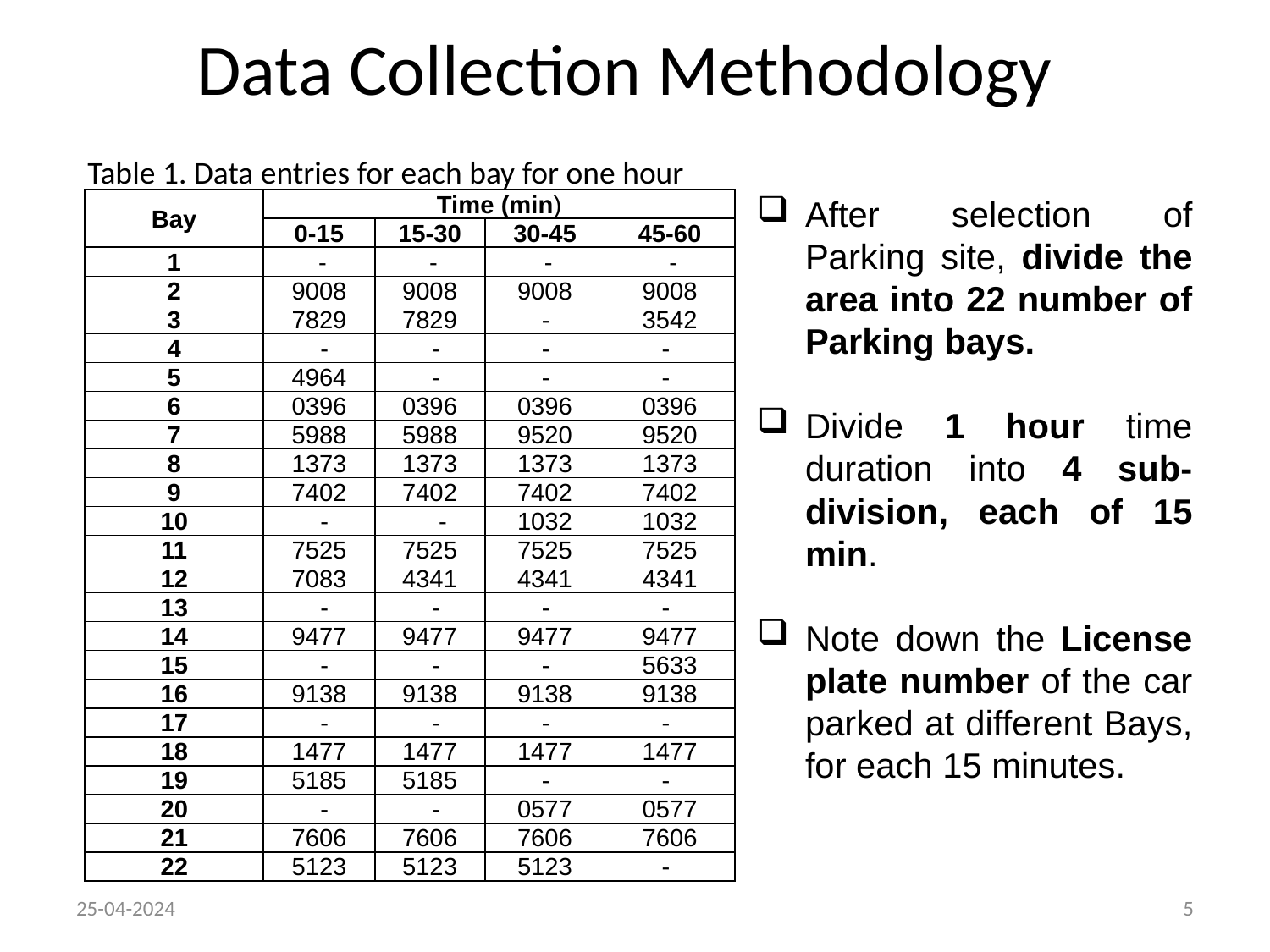

# Data Collection Methodology
Table 1. Data entries for each bay for one hour
After selection of Parking site, divide the area into 22 number of Parking bays.

Divide 1 hour time duration into 4 sub-division, each of 15 min.

Note down the License plate number of the car parked at different Bays, for each 15 minutes.

| Bay | Time (min) |  |  |  |
| --- | --- | --- | --- | --- |
|  | 0-15 | 15-30 | 30-45 | 45-60 |
| 1 | - | - | - | - |
| 2 | 9008 | 9008 | 9008 | 9008 |
| 3 | 7829 | 7829 | - | 3542 |
| 4 | - | - | - | - |
| 5 | 4964 | - | - | - |
| 6 | 0396 | 0396 | 0396 | 0396 |
| 7 | 5988 | 5988 | 9520 | 9520 |
| 8 | 1373 | 1373 | 1373 | 1373 |
| 9 | 7402 | 7402 | 7402 | 7402 |
| 10 | - | - | 1032 | 1032 |
| 11 | 7525 | 7525 | 7525 | 7525 |
| 12 | 7083 | 4341 | 4341 | 4341 |
| 13 | - | - | - | - |
| 14 | 9477 | 9477 | 9477 | 9477 |
| 15 | - | - | - | 5633 |
| 16 | 9138 | 9138 | 9138 | 9138 |
| 17 | - | - | - | - |
| 18 | 1477 | 1477 | 1477 | 1477 |
| 19 | 5185 | 5185 | - | - |
| 20 | - | - | 0577 | 0577 |
| 21 | 7606 | 7606 | 7606 | 7606 |
| 22 | 5123 | 5123 | 5123 | - |
25-04-2024
5